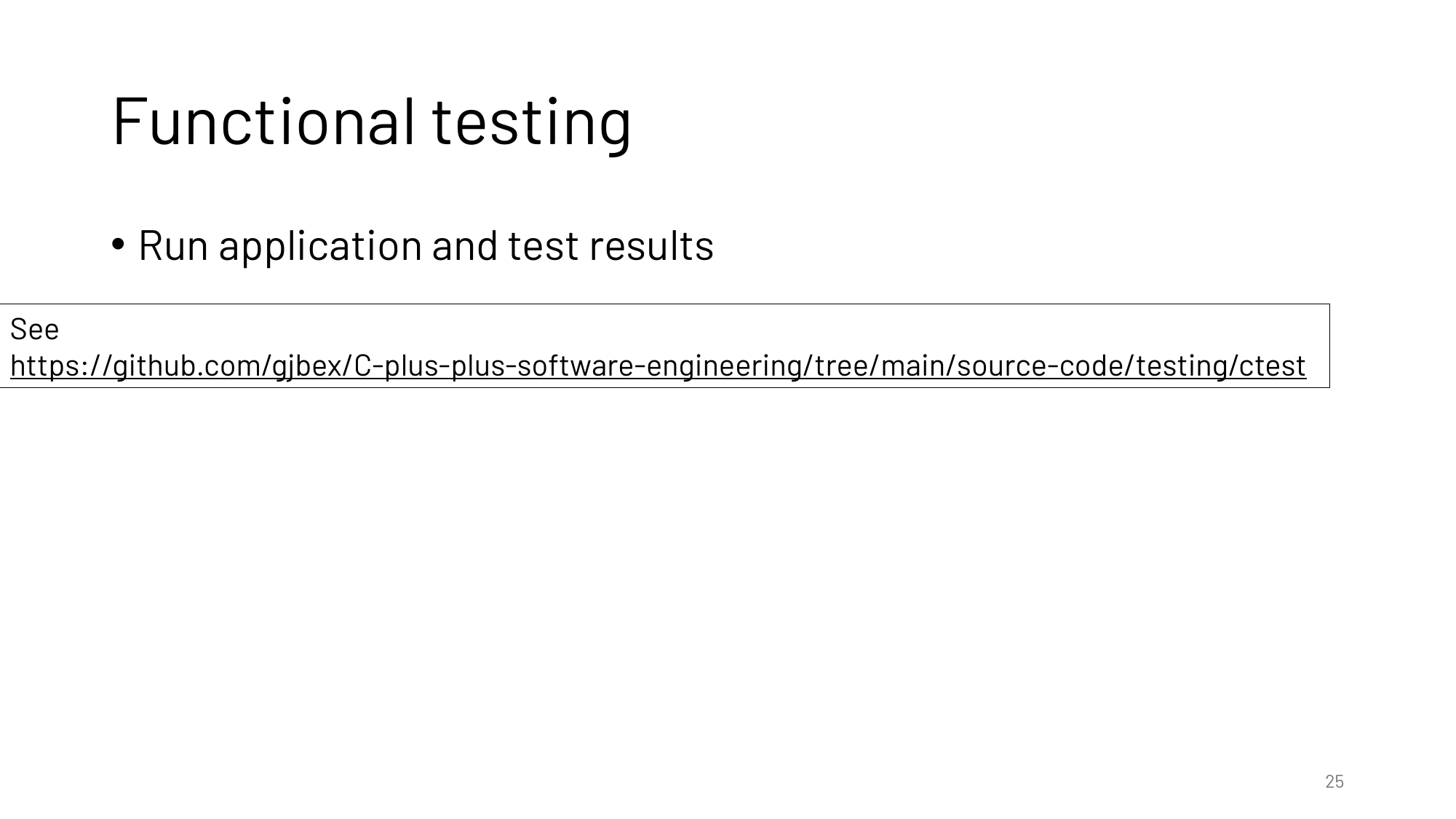

# Functional testing
Run application and test results
See
https://github.com/gjbex/C-plus-plus-software-engineering/tree/main/source-code/testing/ctest
25